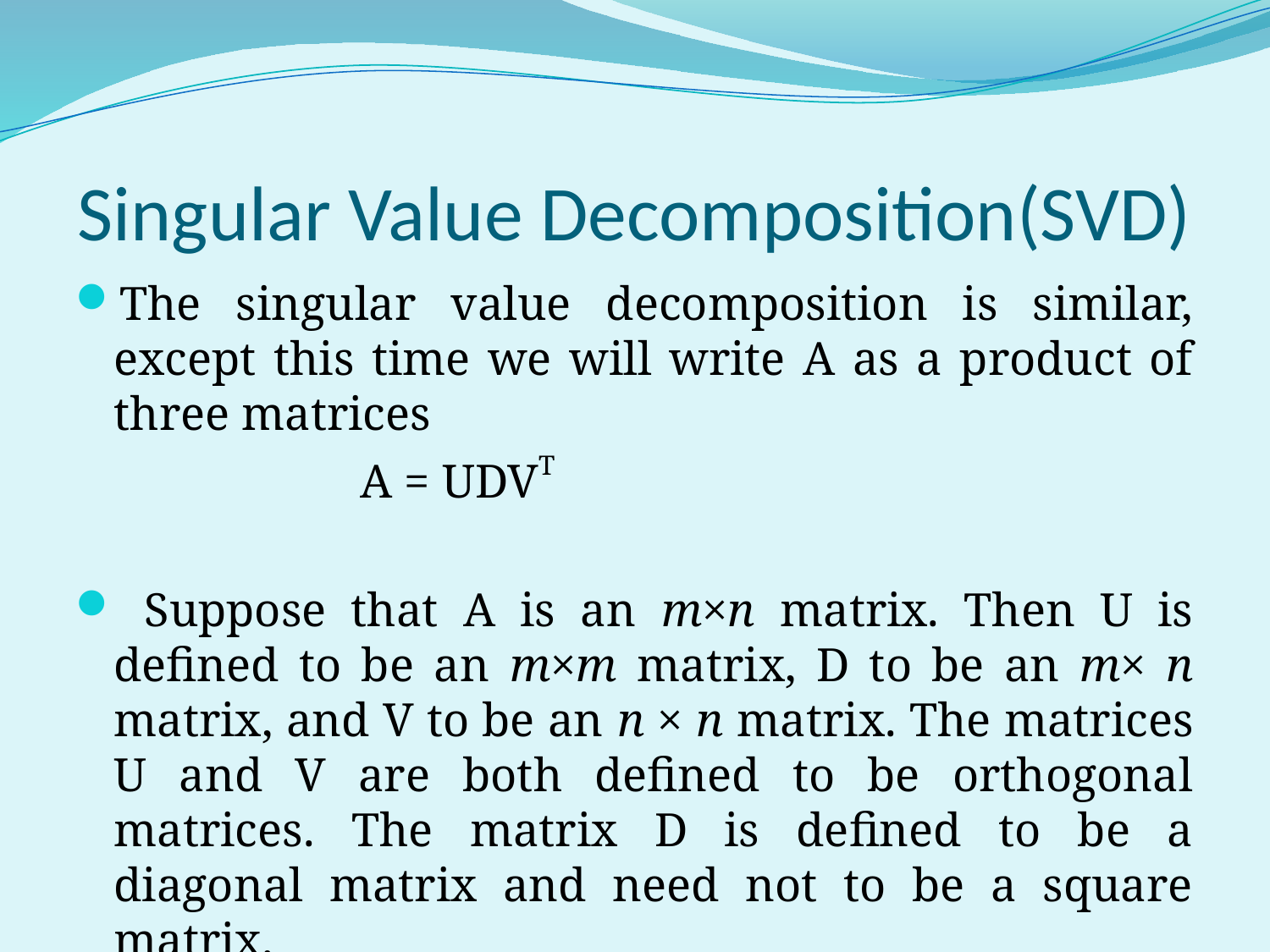

# Singular Value Decomposition(SVD)
The singular value decomposition is similar, except this time we will write A as a product of three matrices
                        A = UDVT

 Suppose that A is an m×n matrix. Then U is defined to be an m×m matrix, D to be an m× n matrix, and V to be an n × n matrix. The matrices U and V are both defined to be orthogonal matrices. The matrix D is defined to be a diagonal matrix and need not to be a square matrix.